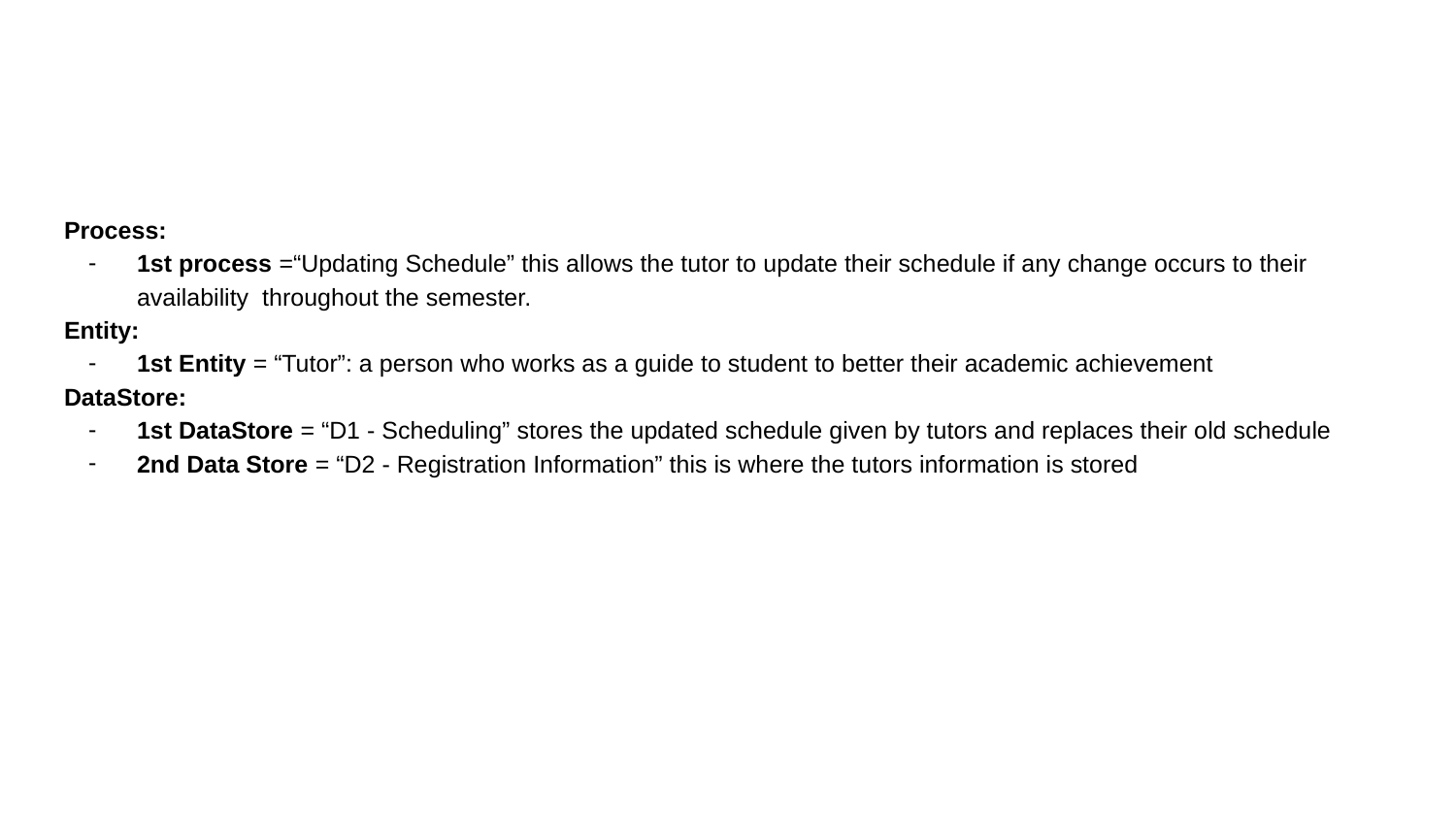

#
Process:
1st process =“Updating Schedule” this allows the tutor to update their schedule if any change occurs to their availability  throughout the semester.
Entity:
1st Entity = “Tutor”: a person who works as a guide to student to better their academic achievement
DataStore:
1st DataStore = “D1 - Scheduling” stores the updated schedule given by tutors and replaces their old schedule
2nd Data Store = “D2 - Registration Information” this is where the tutors information is stored